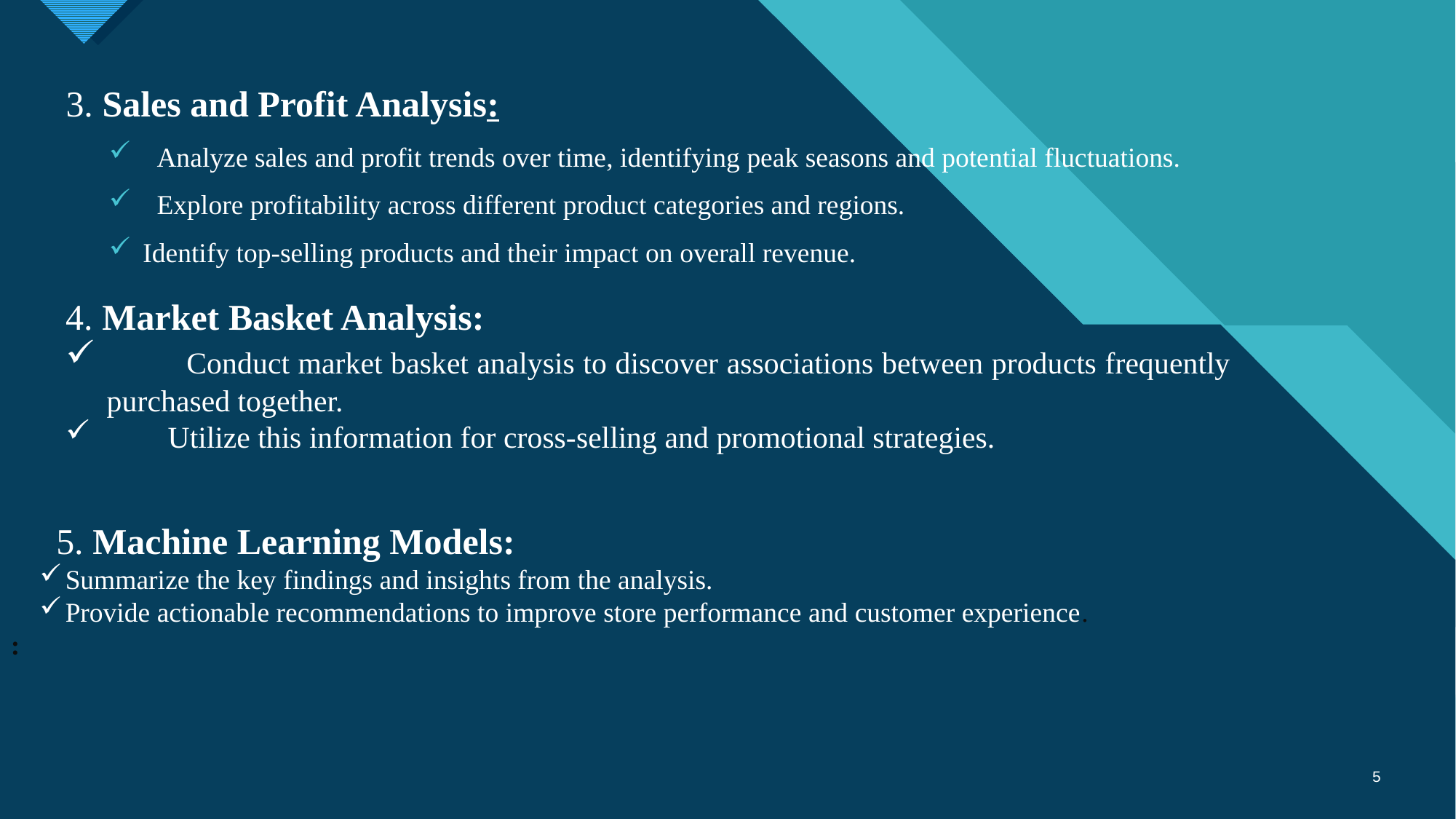

3. Sales and Profit Analysis:
  Analyze sales and profit trends over time, identifying peak seasons and potential fluctuations.
  Explore profitability across different product categories and regions.
Identify top-selling products and their impact on overall revenue.

4. Market Basket Analysis:
        Conduct market basket analysis to discover associations between products frequently      purchased together.
        Utilize this information for cross-selling and promotional strategies.

     5. Machine Learning Models:
Summarize the key findings and insights from the analysis.
Provide actionable recommendations to improve store performance and customer experience.
:
5